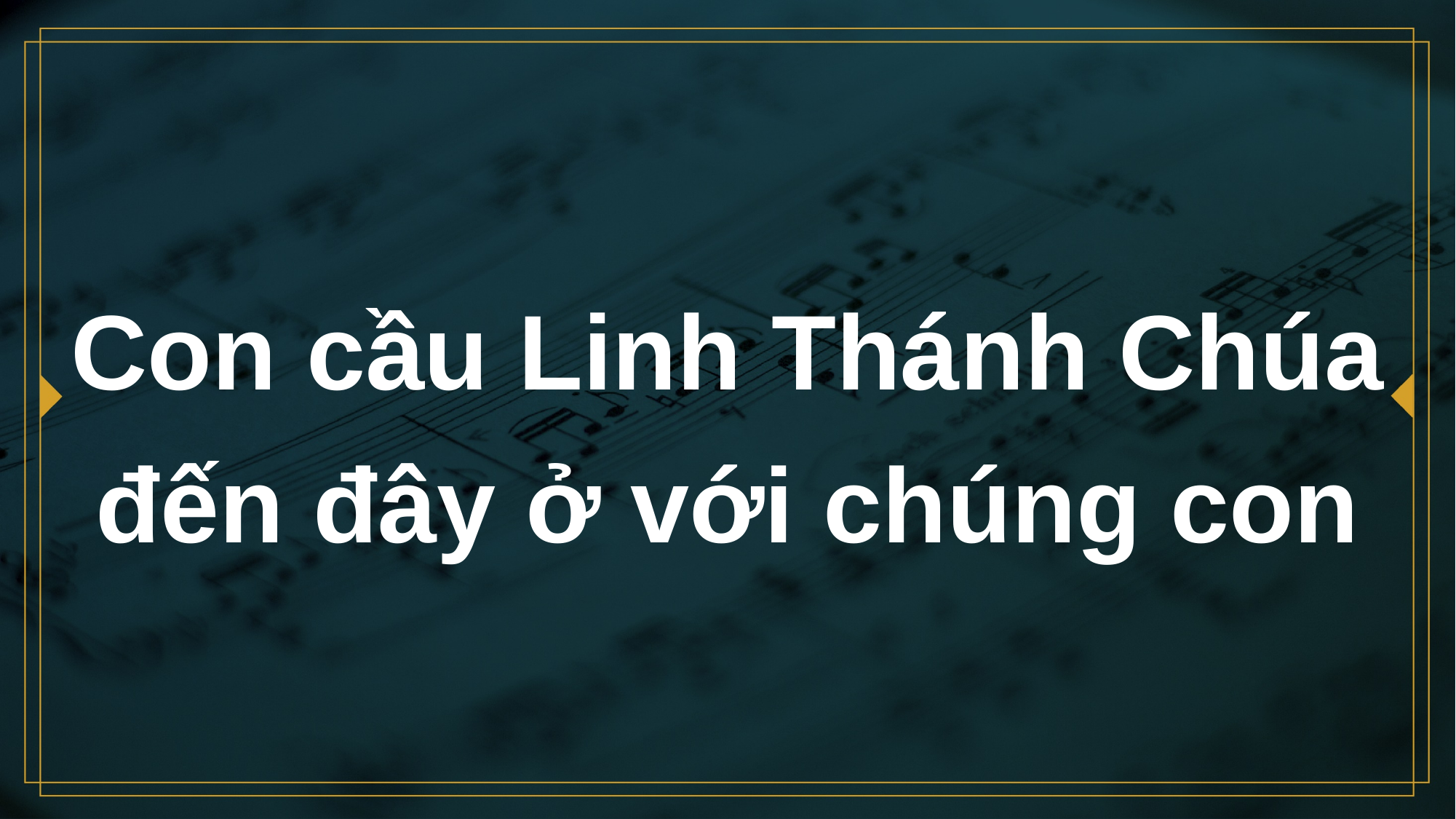

# Con cầu Linh Thánh Chúa đến đây ở với chúng con